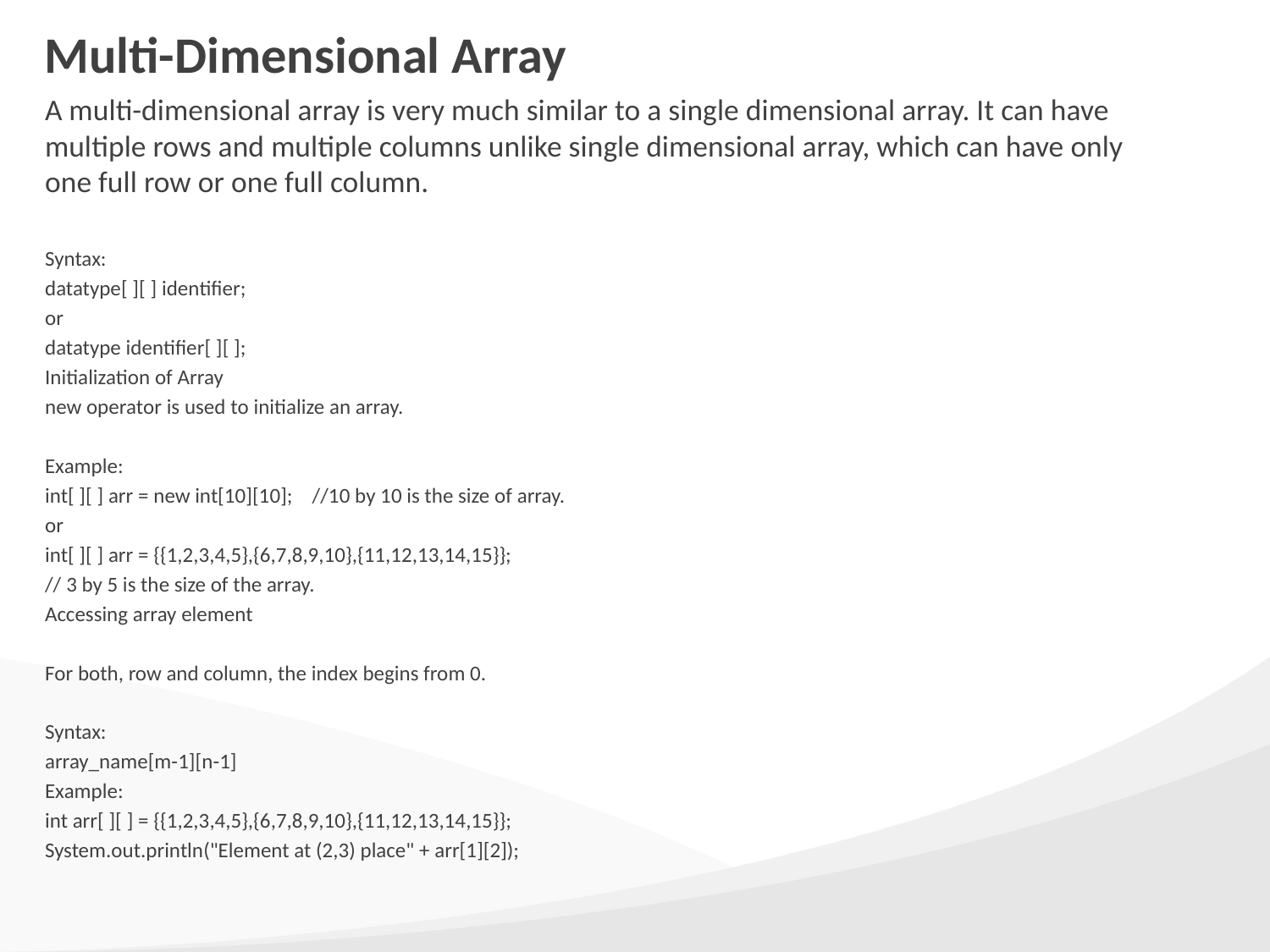

# Multi-Dimensional Array
A multi-dimensional array is very much similar to a single dimensional array. It can have multiple rows and multiple columns unlike single dimensional array, which can have only one full row or one full column.

Syntax:
datatype[ ][ ] identifier;
or
datatype identifier[ ][ ];
Initialization of Array
new operator is used to initialize an array.

Example:
int[ ][ ] arr = new int[10][10];    //10 by 10 is the size of array.
or
int[ ][ ] arr = {{1,2,3,4,5},{6,7,8,9,10},{11,12,13,14,15}};
// 3 by 5 is the size of the array.
Accessing array element

For both, row and column, the index begins from 0.

Syntax:
array_name[m-1][n-1]
Example:
int arr[ ][ ] = {{1,2,3,4,5},{6,7,8,9,10},{11,12,13,14,15}};
System.out.println("Element at (2,3) place" + arr[1][2]);